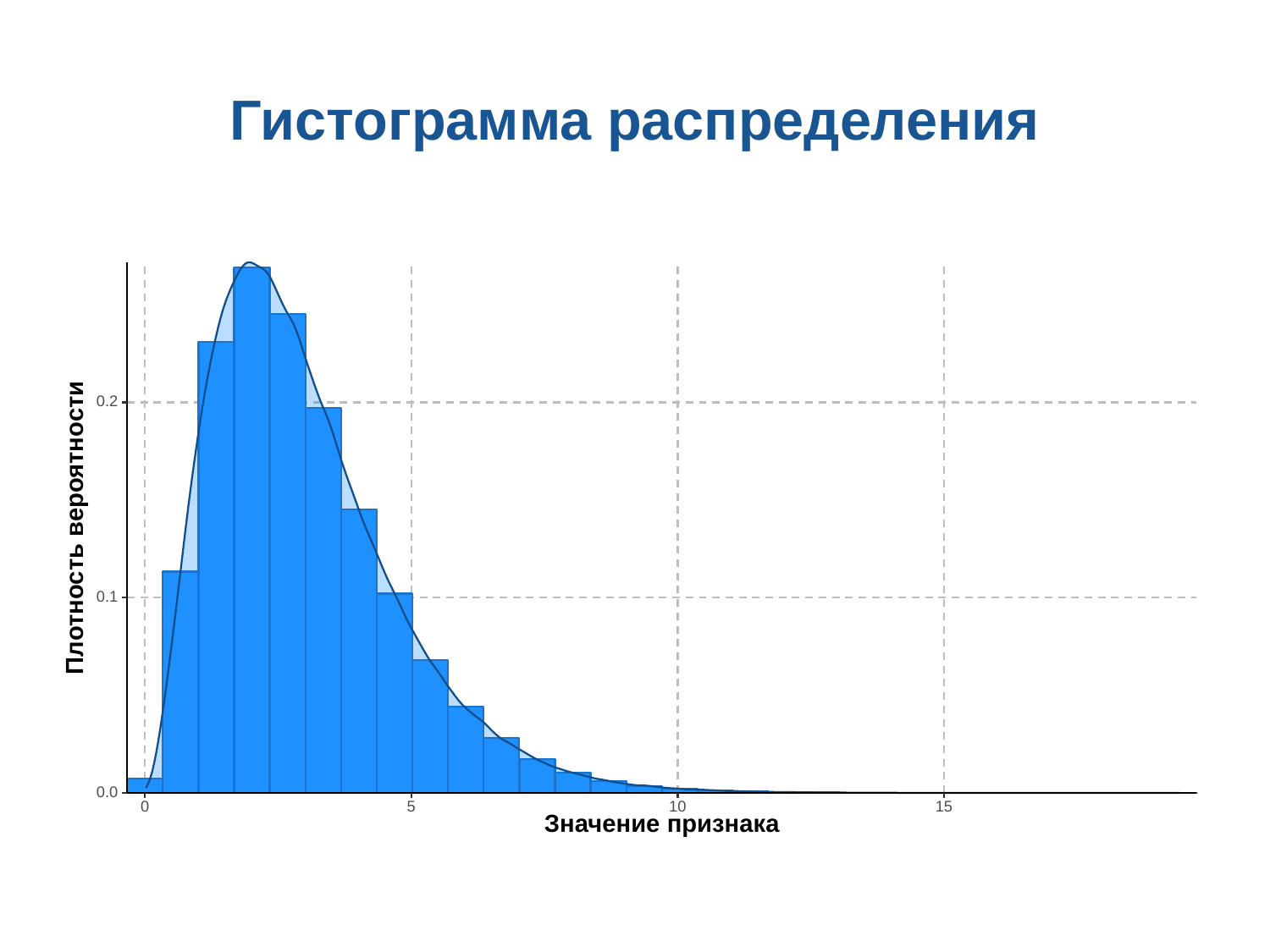

# Гистограмма распределения

0.2

Плотность вероятности

0.1

0.0

0
10
15
5
Значение признака